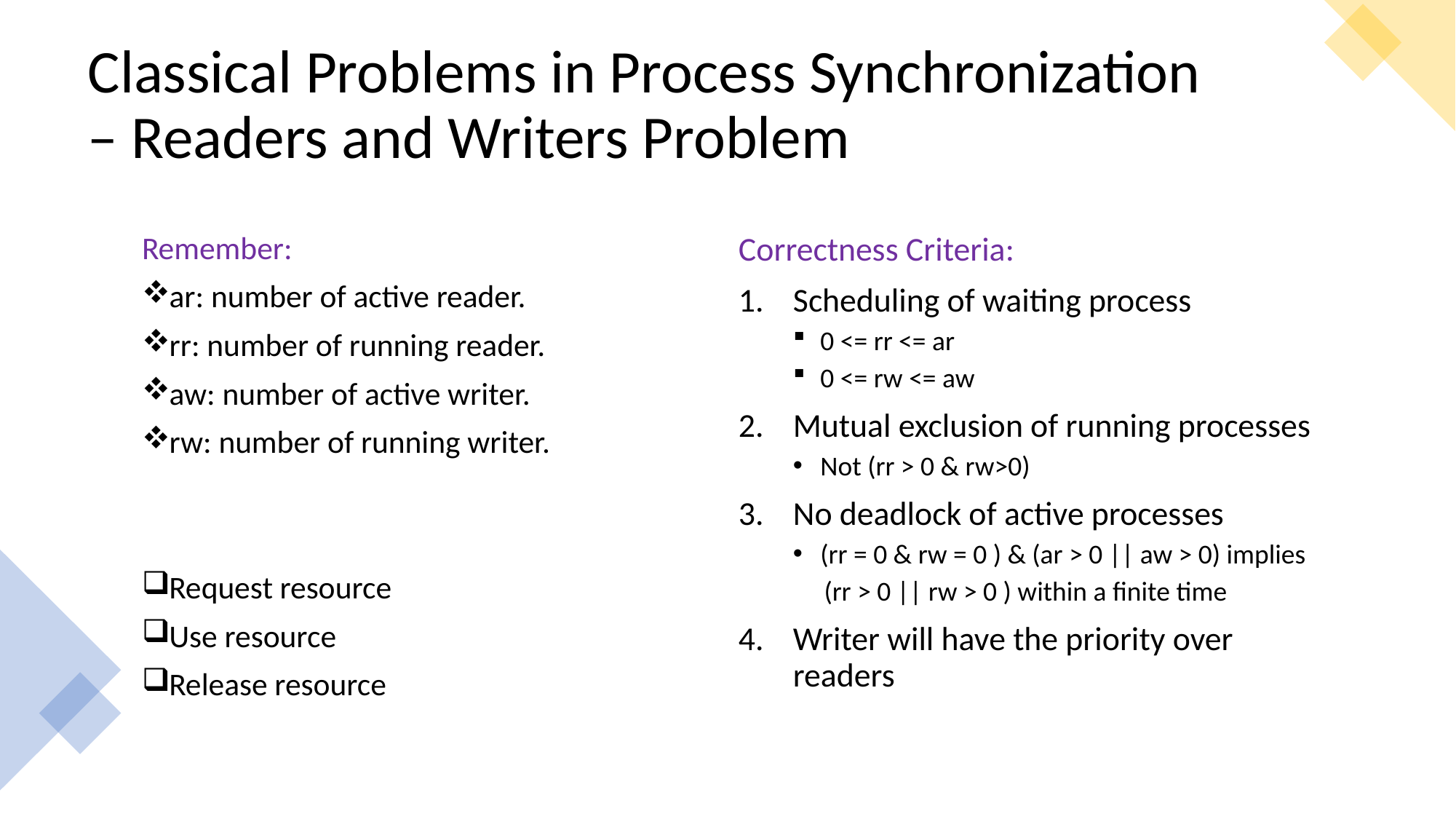

# Classical Problems in Process Synchronization – Readers and Writers Problem
Remember:
ar: number of active reader.
rr: number of running reader.
aw: number of active writer.
rw: number of running writer.

Request resource
Use resource
Release resource
Correctness Criteria:
Scheduling of waiting process
0 <= rr <= ar
0 <= rw <= aw
Mutual exclusion of running processes
Not (rr > 0 & rw>0)
No deadlock of active processes
(rr = 0 & rw = 0 ) & (ar > 0 || aw > 0) implies
     (rr > 0 || rw > 0 ) within a finite time
Writer will have the priority over readers